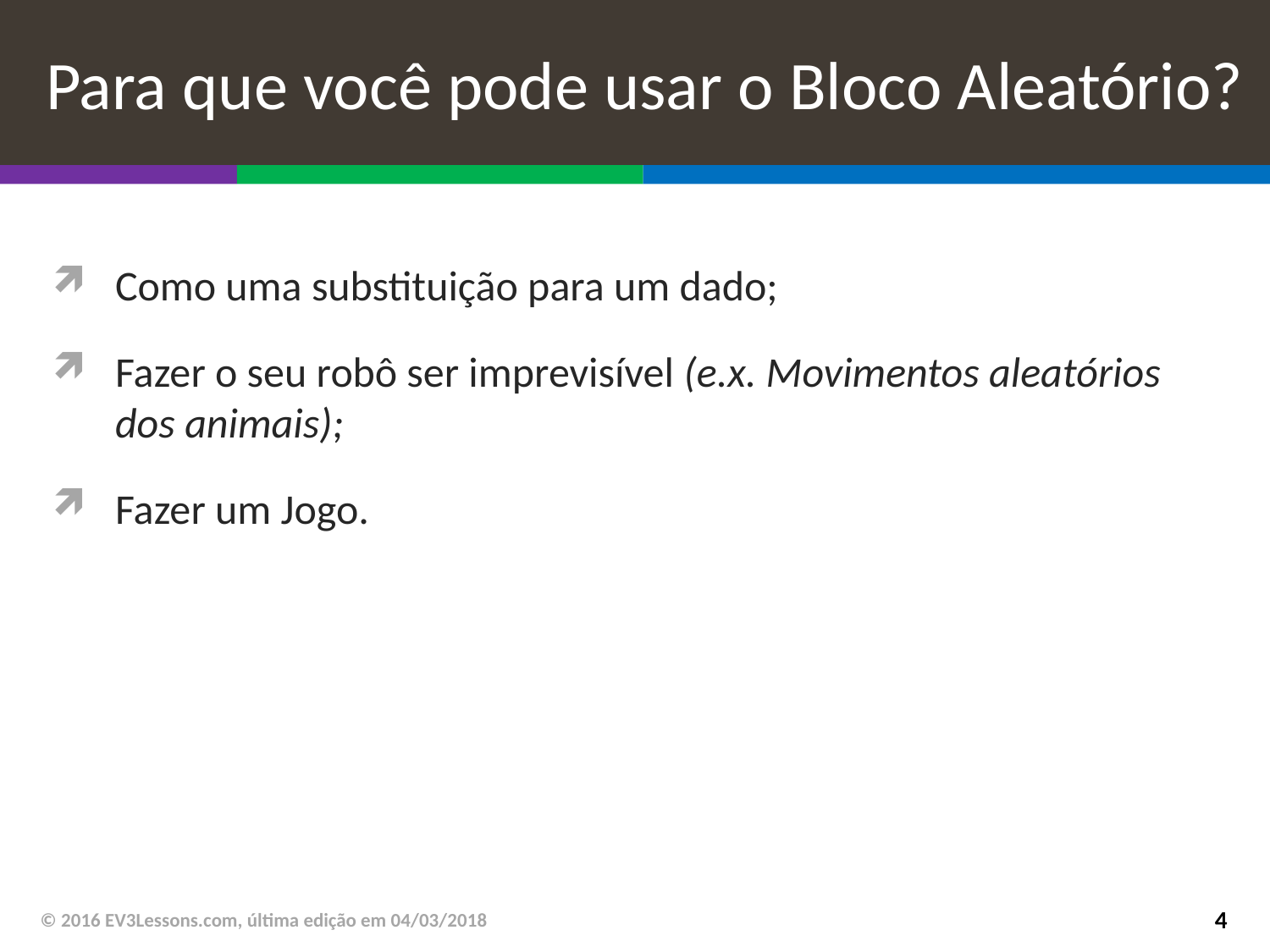

# Para que você pode usar o Bloco Aleatório?
Como uma substituição para um dado;
Fazer o seu robô ser imprevisível (e.x. Movimentos aleatórios dos animais);
Fazer um Jogo.
© 2016 EV3Lessons.com, última edição em 04/03/2018
4